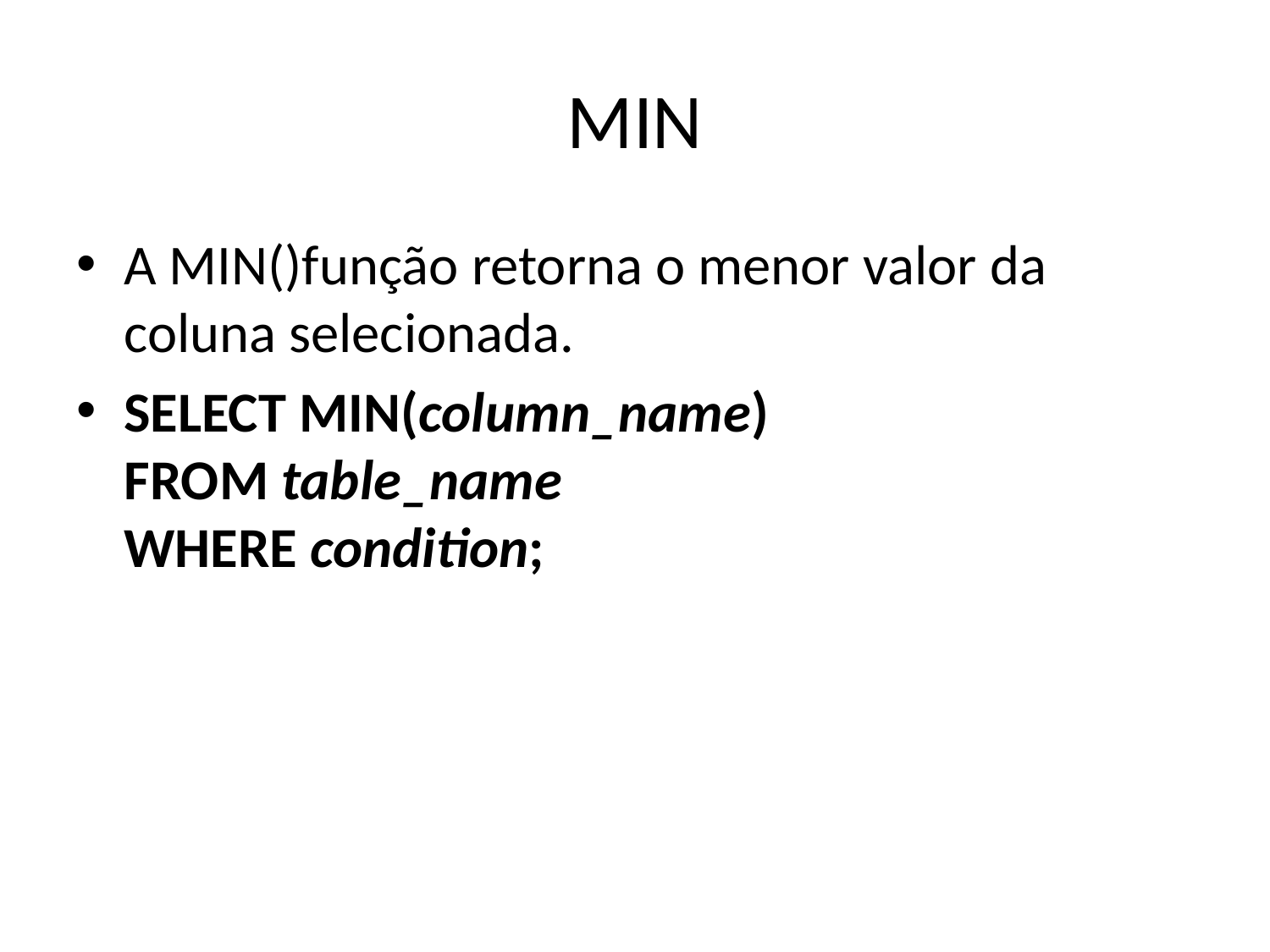

# MIN
A MIN()função retorna o menor valor da coluna selecionada.
SELECT MIN(column_name)
FROM table_name
WHERE condition;